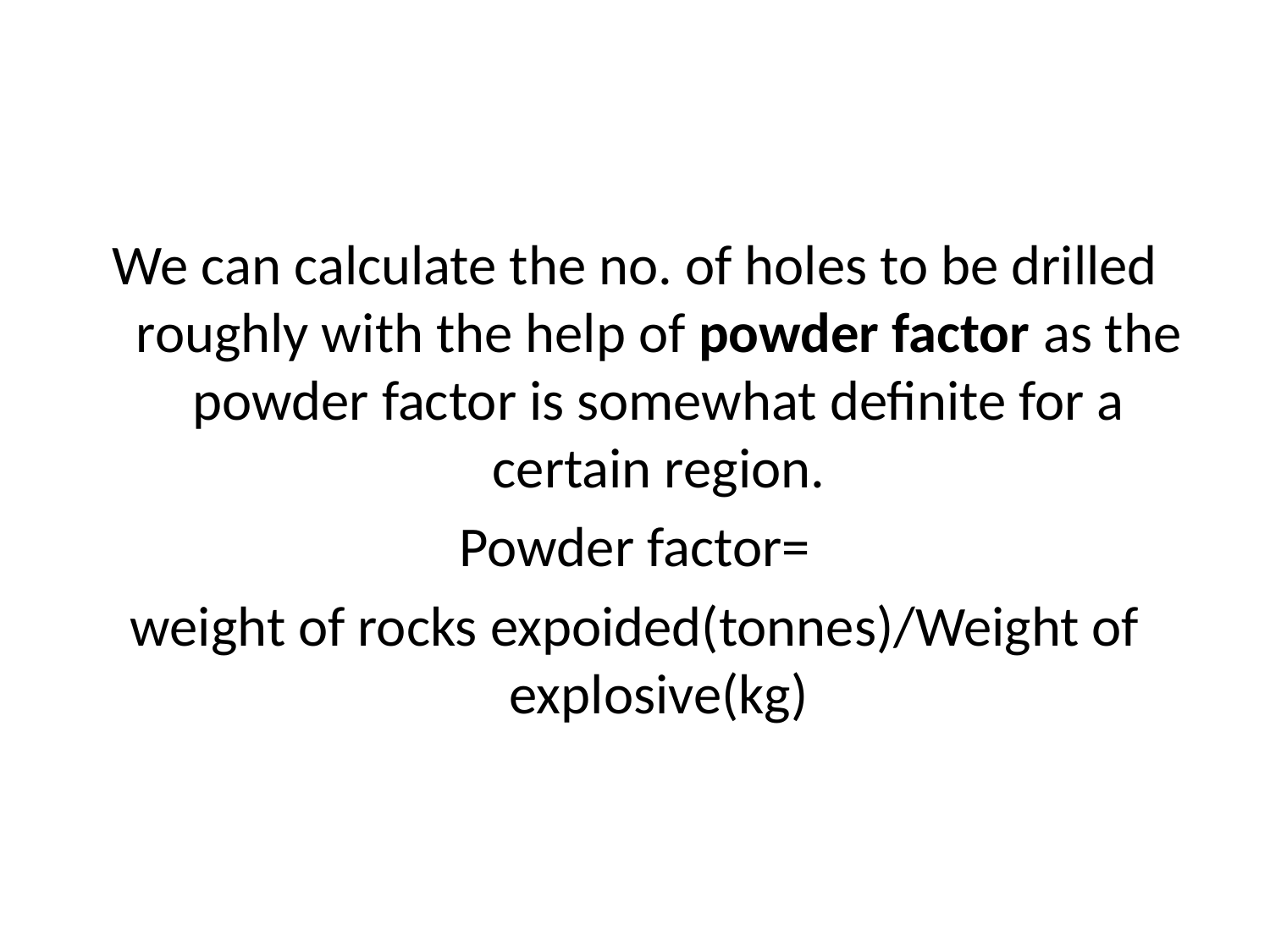

We can calculate the no. of holes to be drilled roughly with the help of powder factor as the powder factor is somewhat definite for a certain region.
Powder factor=
weight of rocks expoided(tonnes)/Weight of explosive(kg)